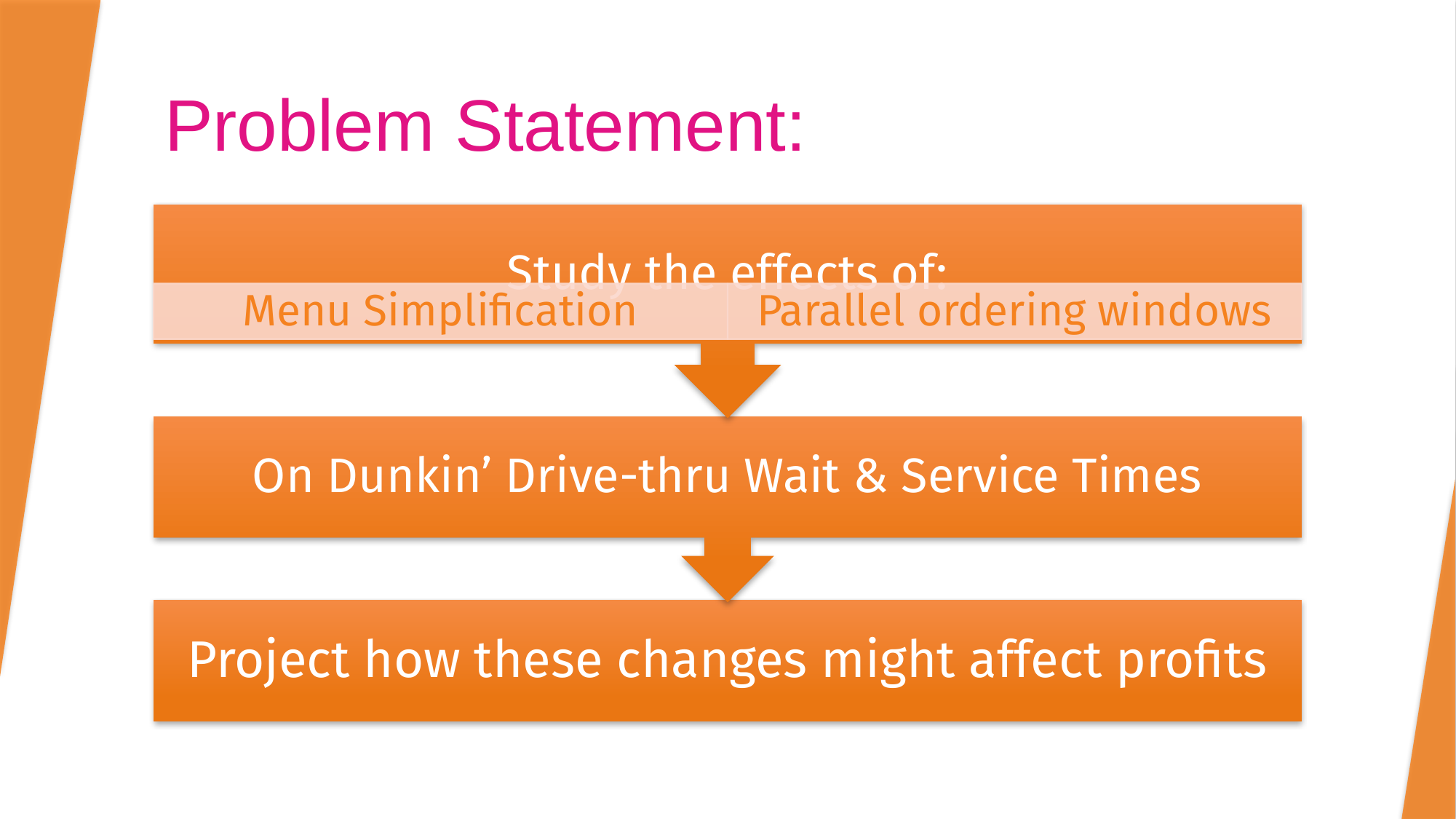

# Problem Statement:
Project how these changes might affect profits
On Dunkin’ Drive-thru Wait & Service Times
Study the effects of:
Menu Simplification
Parallel ordering windows